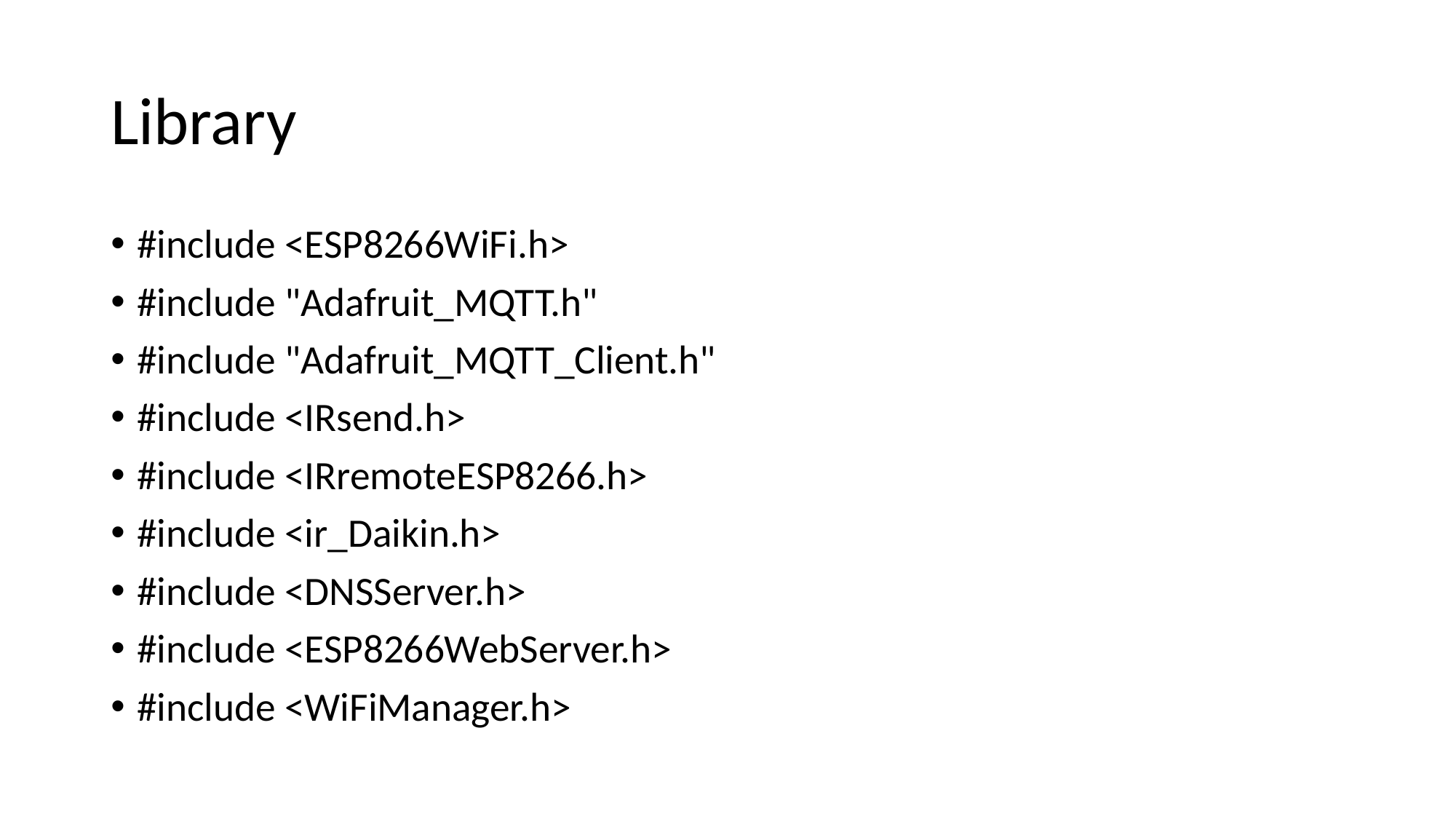

# Library
#include <ESP8266WiFi.h>
#include "Adafruit_MQTT.h"
#include "Adafruit_MQTT_Client.h"
#include <IRsend.h>
#include <IRremoteESP8266.h>
#include <ir_Daikin.h>
#include <DNSServer.h>
#include <ESP8266WebServer.h>
#include <WiFiManager.h>